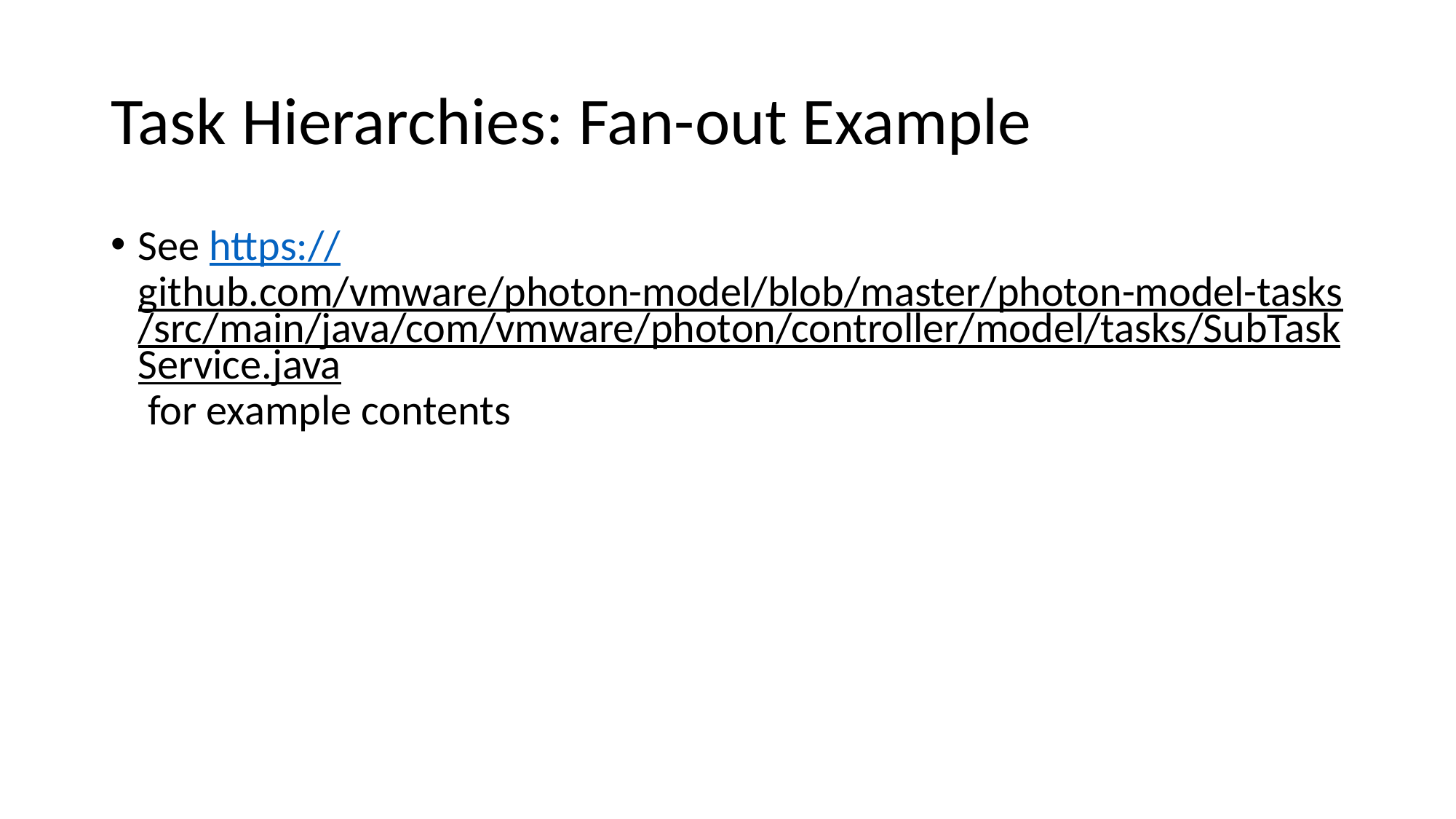

# Task Hierarchies: Fan-out Example
See https://github.com/vmware/photon-model/blob/master/photon-model-tasks/src/main/java/com/vmware/photon/controller/model/tasks/SubTaskService.java for example contents